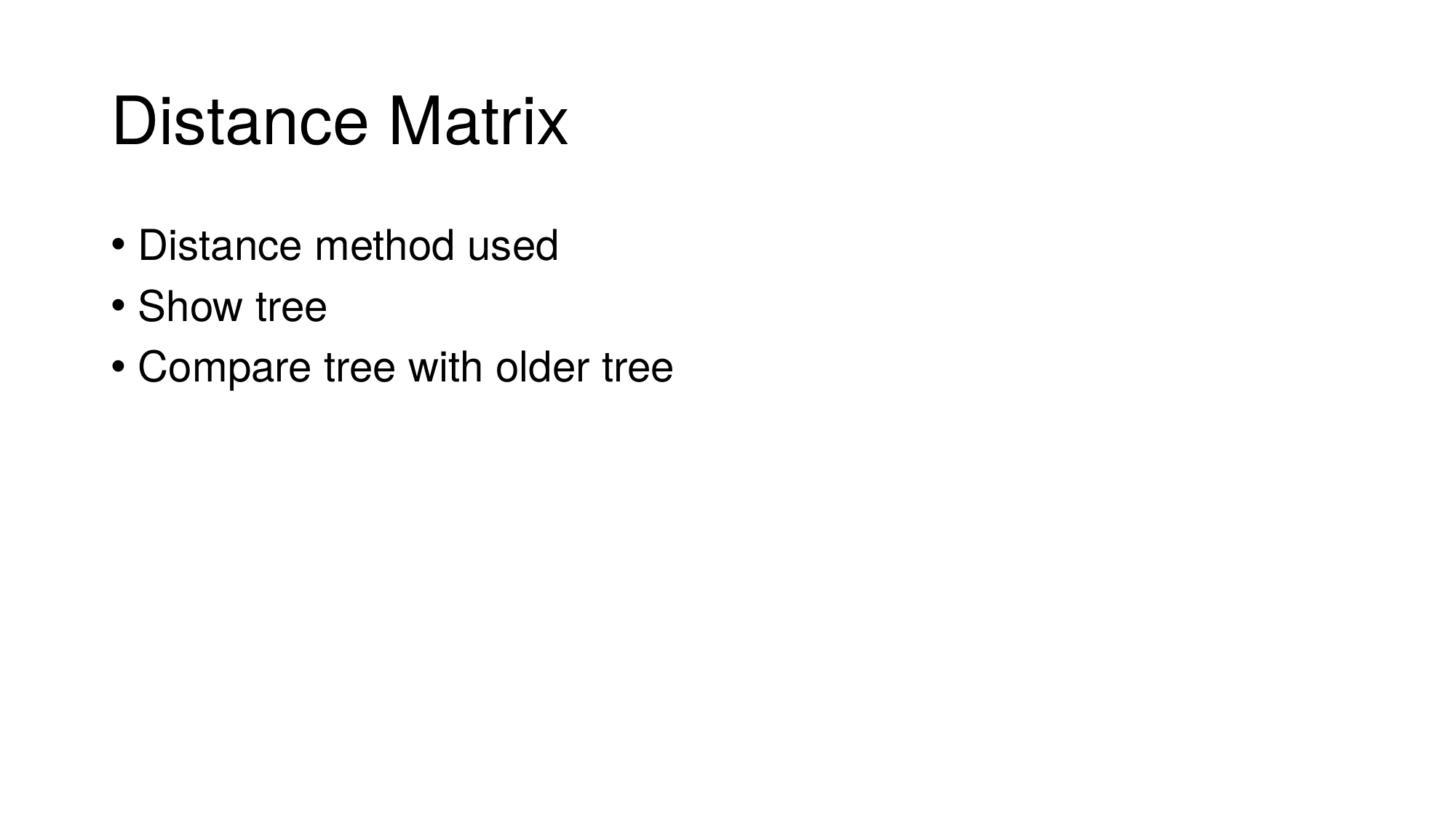

# Distance Matrix
Distance method used
Show tree
Compare tree with older tree